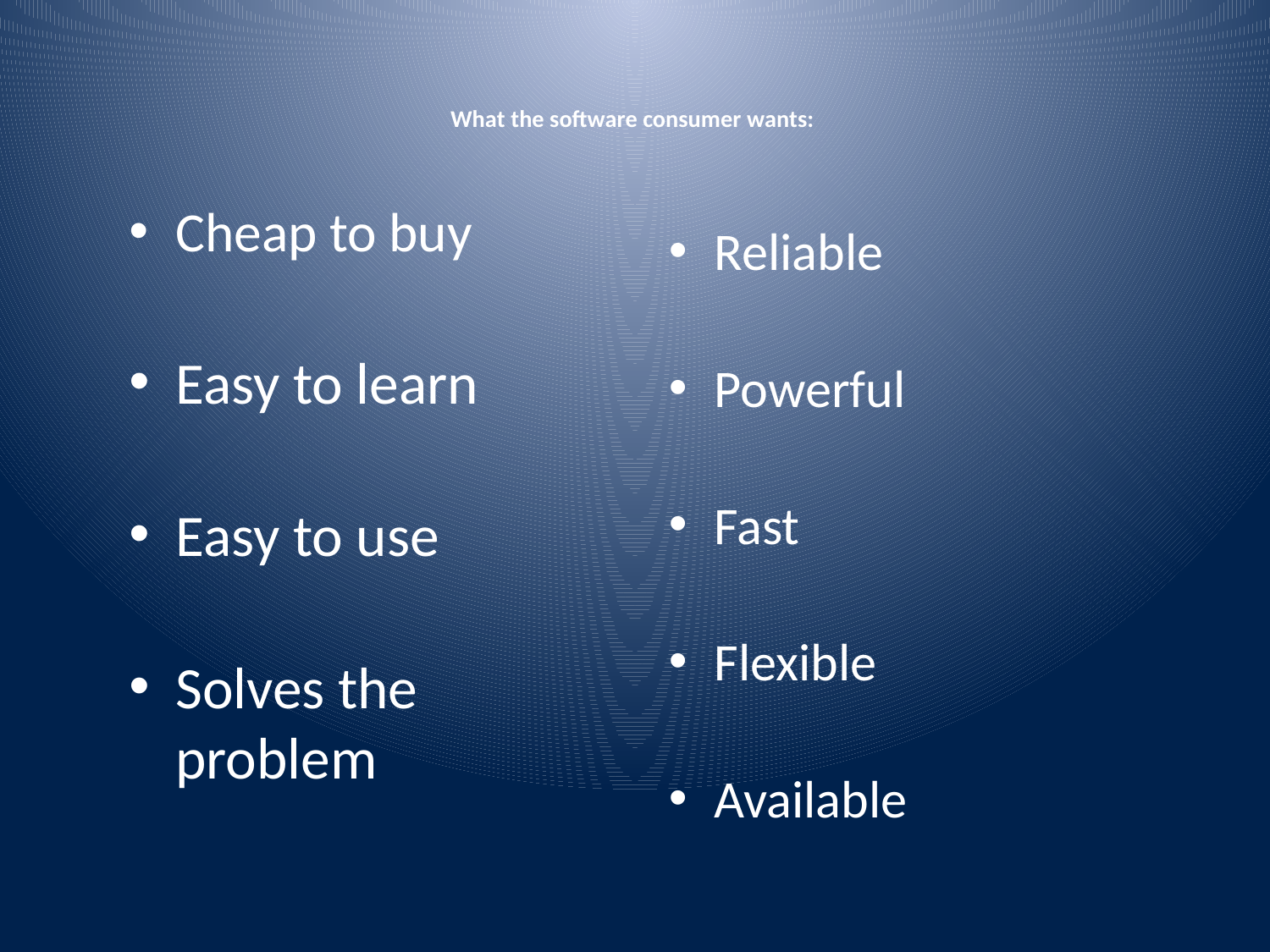

# What the software consumer wants:
Cheap to buy
Easy to learn
Easy to use
Solves the problem

Reliable
Powerful
Fast
Flexible
Available